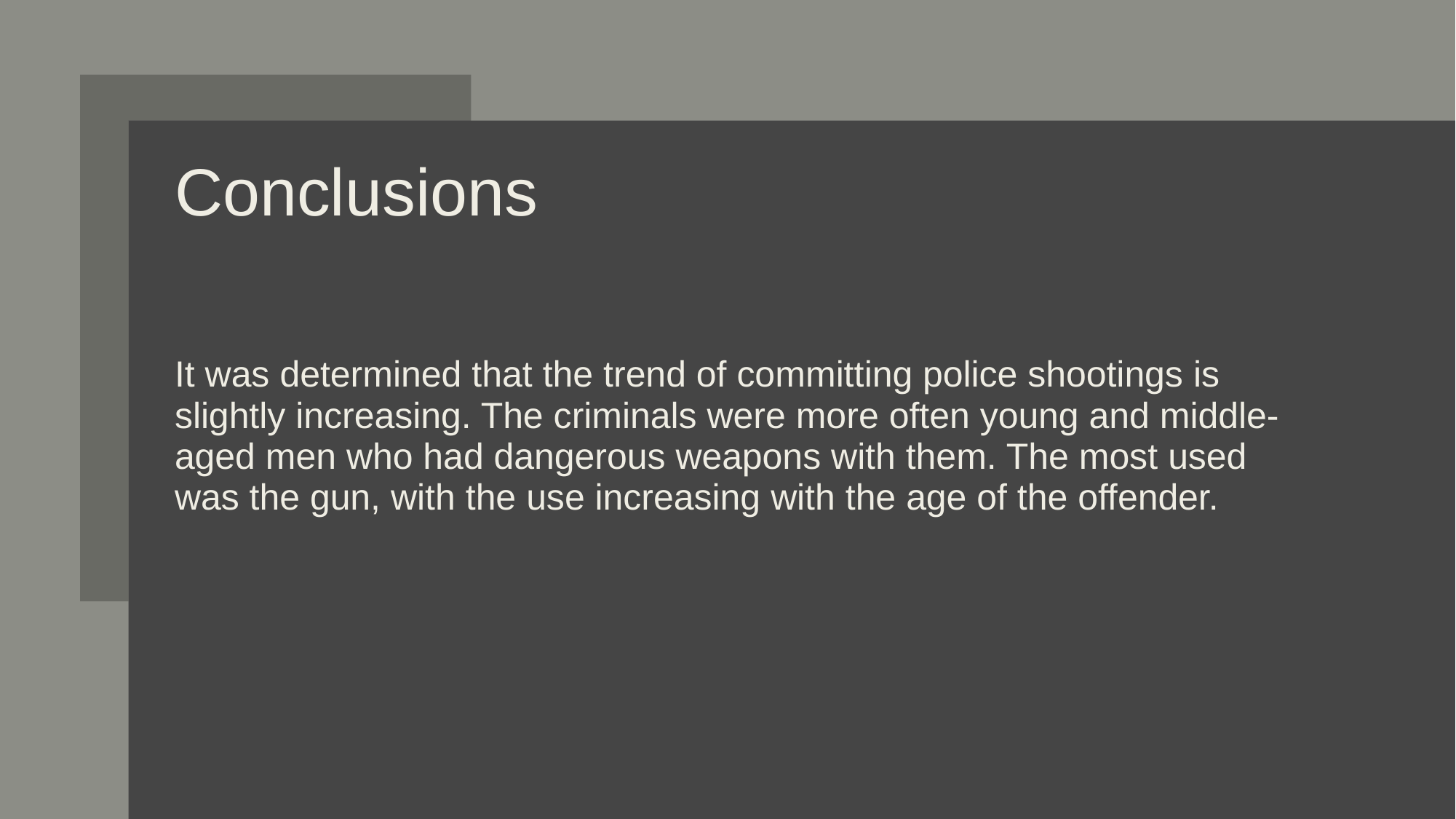

# Conclusions
It was determined that the trend of committing police shootings is slightly increasing. The criminals were more often young and middle-aged men who had dangerous weapons with them. The most used was the gun, with the use increasing with the age of the offender.